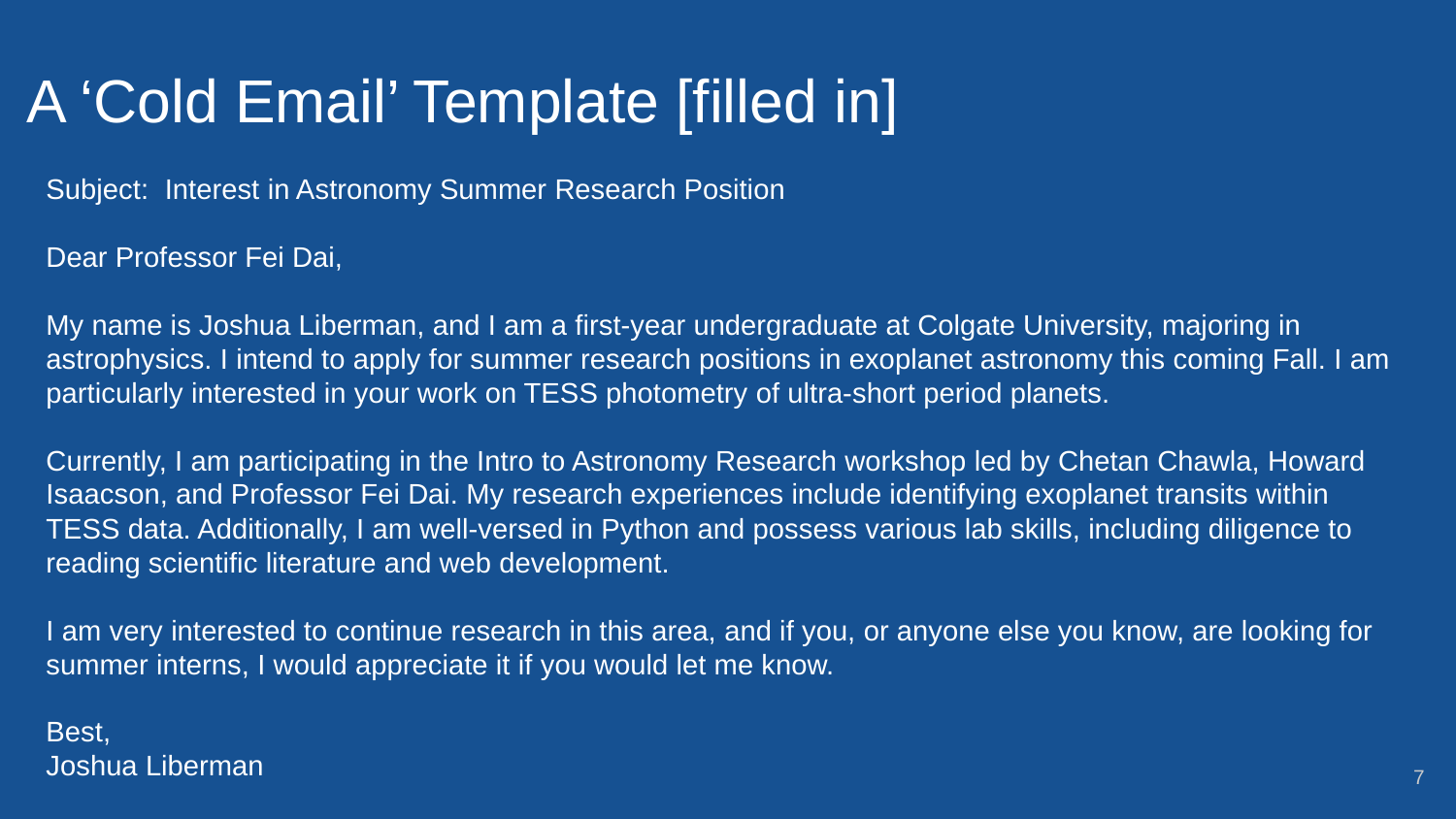

# A ‘Cold Email’ Template [filled in]
Subject:  Interest in Astronomy Summer Research Position

Dear Professor Fei Dai,
My name is Joshua Liberman, and I am a first-year undergraduate at Colgate University, majoring in astrophysics. I intend to apply for summer research positions in exoplanet astronomy this coming Fall. I am particularly interested in your work on TESS photometry of ultra-short period planets.
Currently, I am participating in the Intro to Astronomy Research workshop led by Chetan Chawla, Howard Isaacson, and Professor Fei Dai. My research experiences include identifying exoplanet transits within TESS data. Additionally, I am well-versed in Python and possess various lab skills, including diligence to reading scientific literature and web development.
I am very interested to continue research in this area, and if you, or anyone else you know, are looking for summer interns, I would appreciate it if you would let me know.
Best,
Joshua Liberman
7